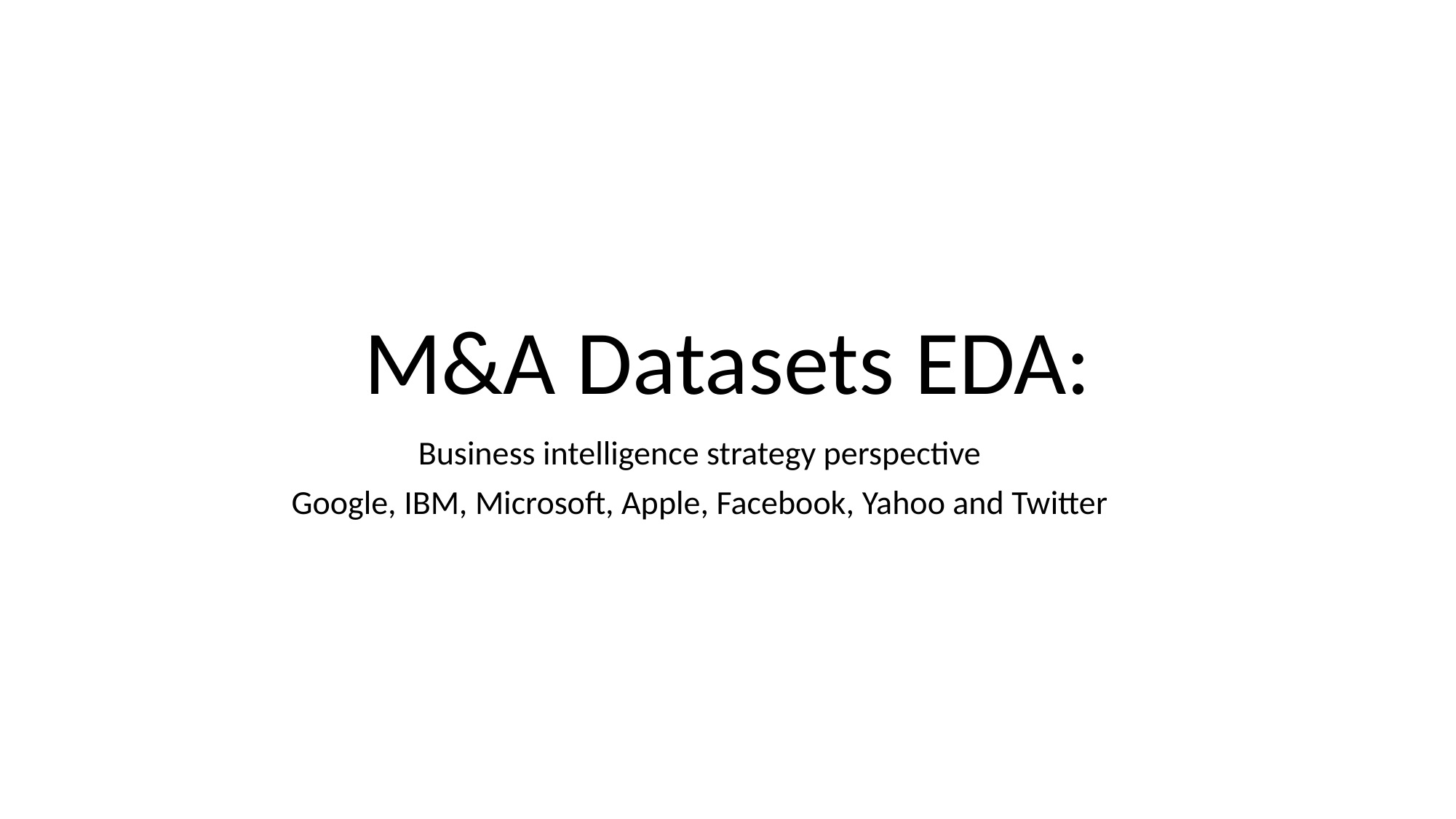

# M&A Datasets EDA:
Business intelligence strategy perspective
Google, IBM, Microsoft, Apple, Facebook, Yahoo and Twitter